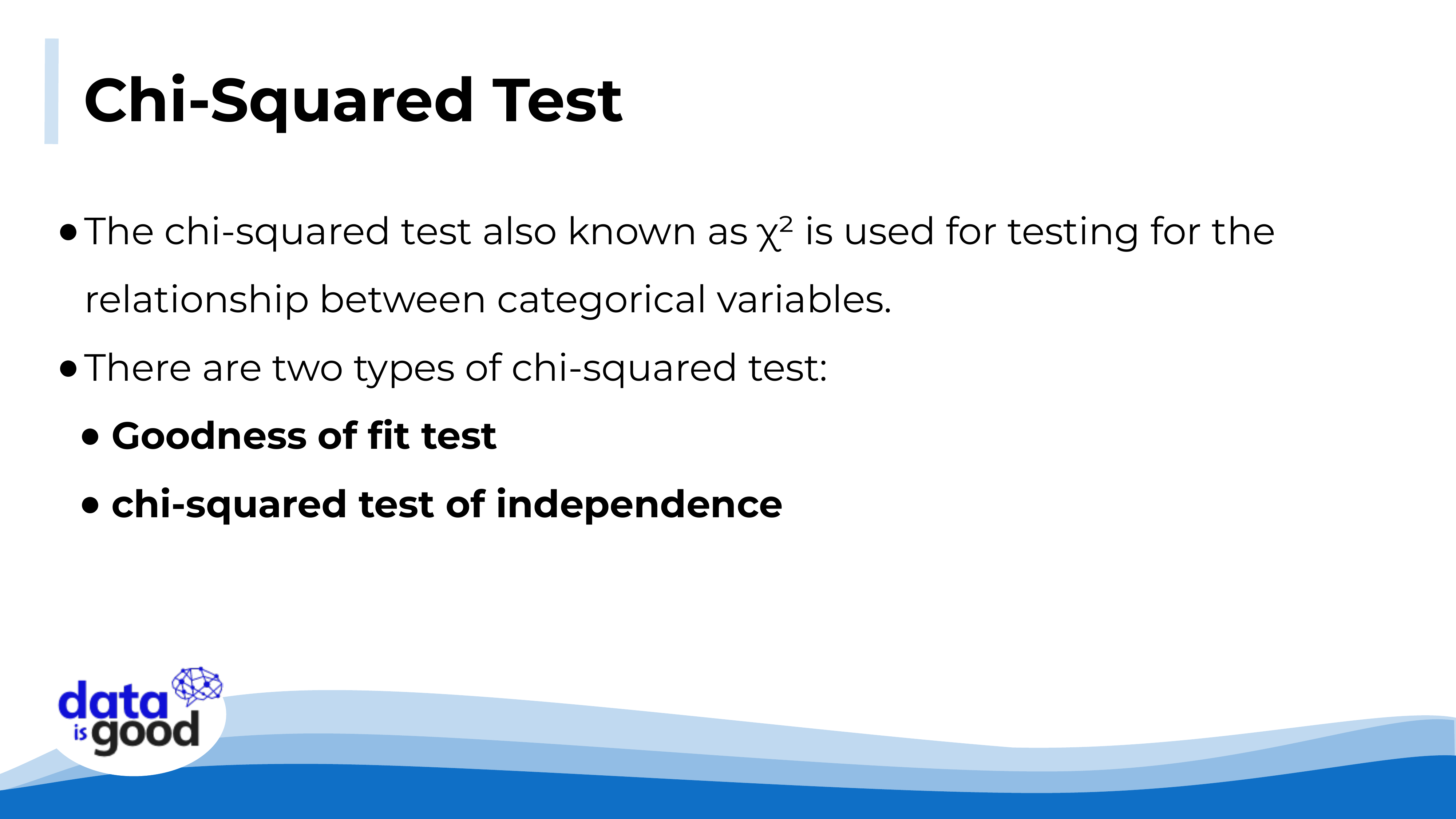

Chi-Squared Test
The chi-squared test also known as χ² is used for testing for the relationship between categorical variables.
There are two types of chi-squared test:
Goodness of fit test
chi-squared test of independence